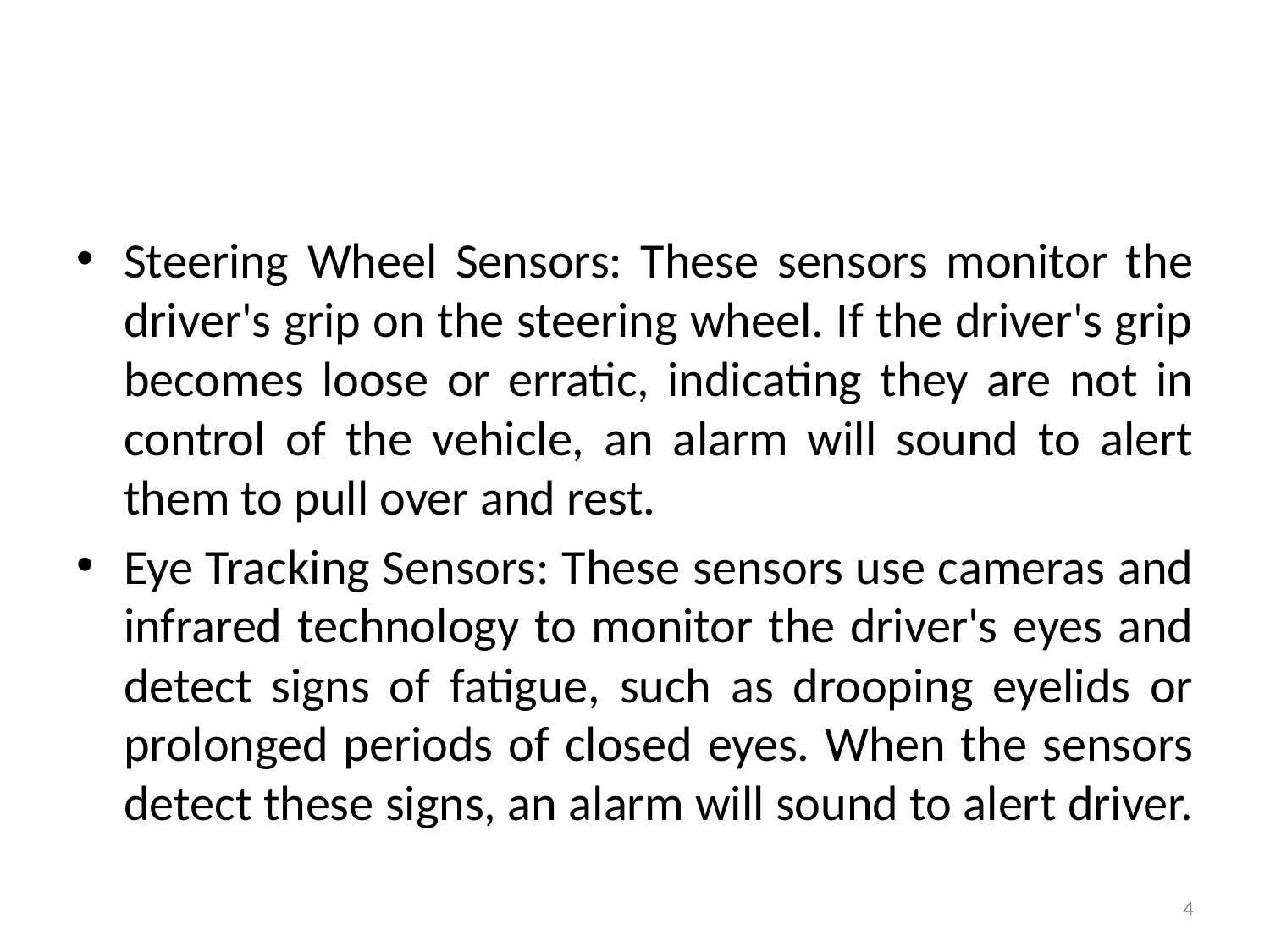

#
Steering Wheel Sensors: These sensors monitor the driver's grip on the steering wheel. If the driver's grip becomes loose or erratic, indicating they are not in control of the vehicle, an alarm will sound to alert them to pull over and rest.
Eye Tracking Sensors: These sensors use cameras and infrared technology to monitor the driver's eyes and detect signs of fatigue, such as drooping eyelids or prolonged periods of closed eyes. When the sensors detect these signs, an alarm will sound to alert driver.
4